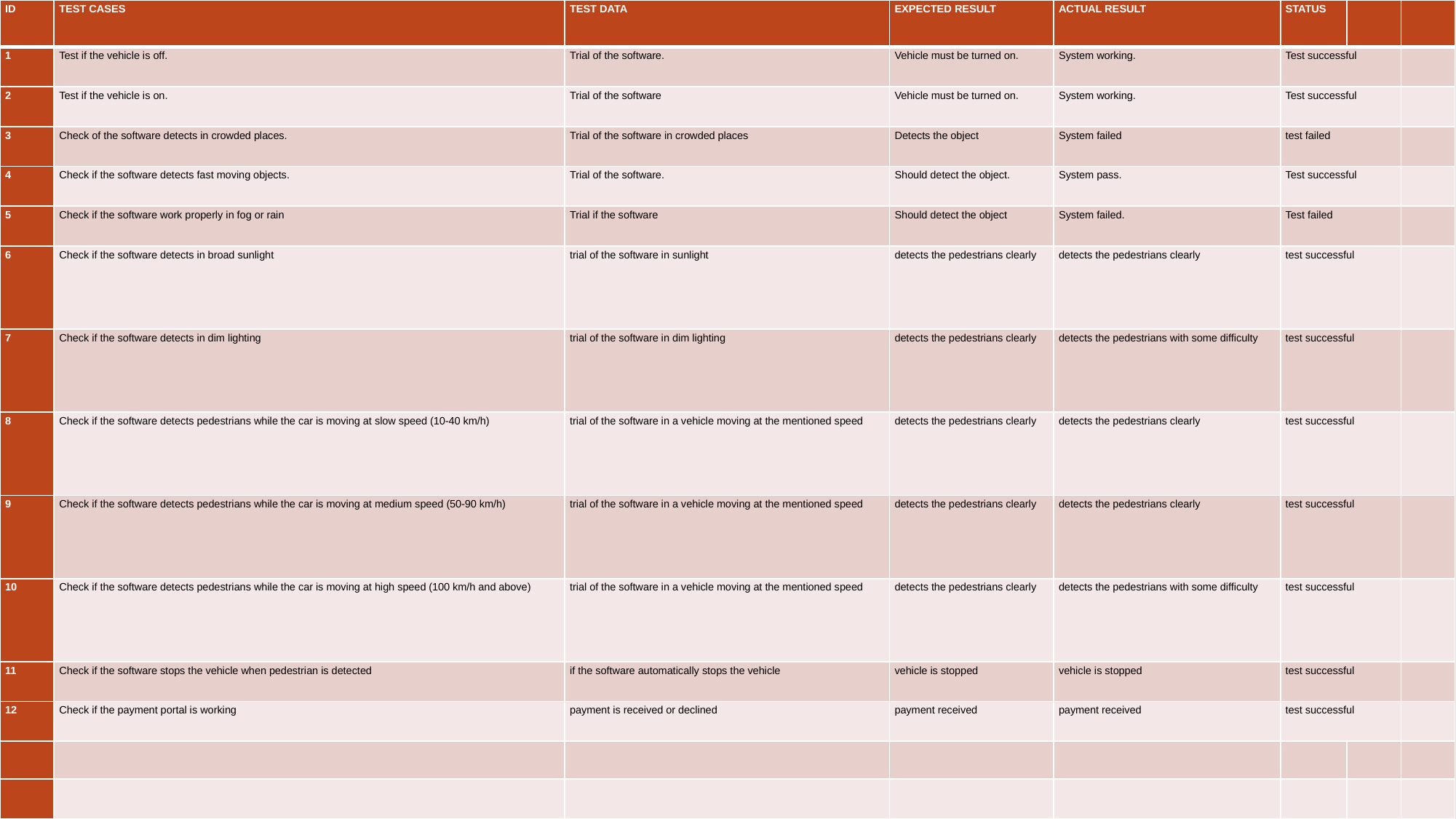

| ID | TEST CASES | TEST DATA | EXPECTED RESULT | ACTUAL RESULT | STATUS |  |  |
| --- | --- | --- | --- | --- | --- | --- | --- |
| 1 | Test if the vehicle is off. | Trial of the software. | Vehicle must be turned on. | System working. | Test successful |  |  |
| 2 | Test if the vehicle is on. | Trial of the software | Vehicle must be turned on. | System working. | Test successful |  |  |
| 3 | Check of the software detects in crowded places. | Trial of the software in crowded places | Detects the object | System failed | test failed |  |  |
| 4 | Check if the software detects fast moving objects. | Trial of the software. | Should detect the object. | System pass. | Test successful |  |  |
| 5 | Check if the software work properly in fog or rain | Trial if the software | Should detect the object | System failed. | Test failed |  |  |
| 6 | Check if the software detects in broad sunlight | trial of the software in sunlight | detects the pedestrians clearly | detects the pedestrians clearly | test successful |  |  |
| 7 | Check if the software detects in dim lighting | trial of the software in dim lighting | detects the pedestrians clearly | detects the pedestrians with some difficulty | test successful |  |  |
| 8 | Check if the software detects pedestrians while the car is moving at slow speed (10-40 km/h) | trial of the software in a vehicle moving at the mentioned speed | detects the pedestrians clearly | detects the pedestrians clearly | test successful |  |  |
| 9 | Check if the software detects pedestrians while the car is moving at medium speed (50-90 km/h) | trial of the software in a vehicle moving at the mentioned speed | detects the pedestrians clearly | detects the pedestrians clearly | test successful |  |  |
| 10 | Check if the software detects pedestrians while the car is moving at high speed (100 km/h and above) | trial of the software in a vehicle moving at the mentioned speed | detects the pedestrians clearly | detects the pedestrians with some difficulty | test successful |  |  |
| 11 | Check if the software stops the vehicle when pedestrian is detected | if the software automatically stops the vehicle | vehicle is stopped | vehicle is stopped | test successful |  |  |
| 12 | Check if the payment portal is working | payment is received or declined | payment received | payment received | test successful |  |  |
|  |  |  |  |  |  |  |  |
|  |  |  |  |  |  |  |  |